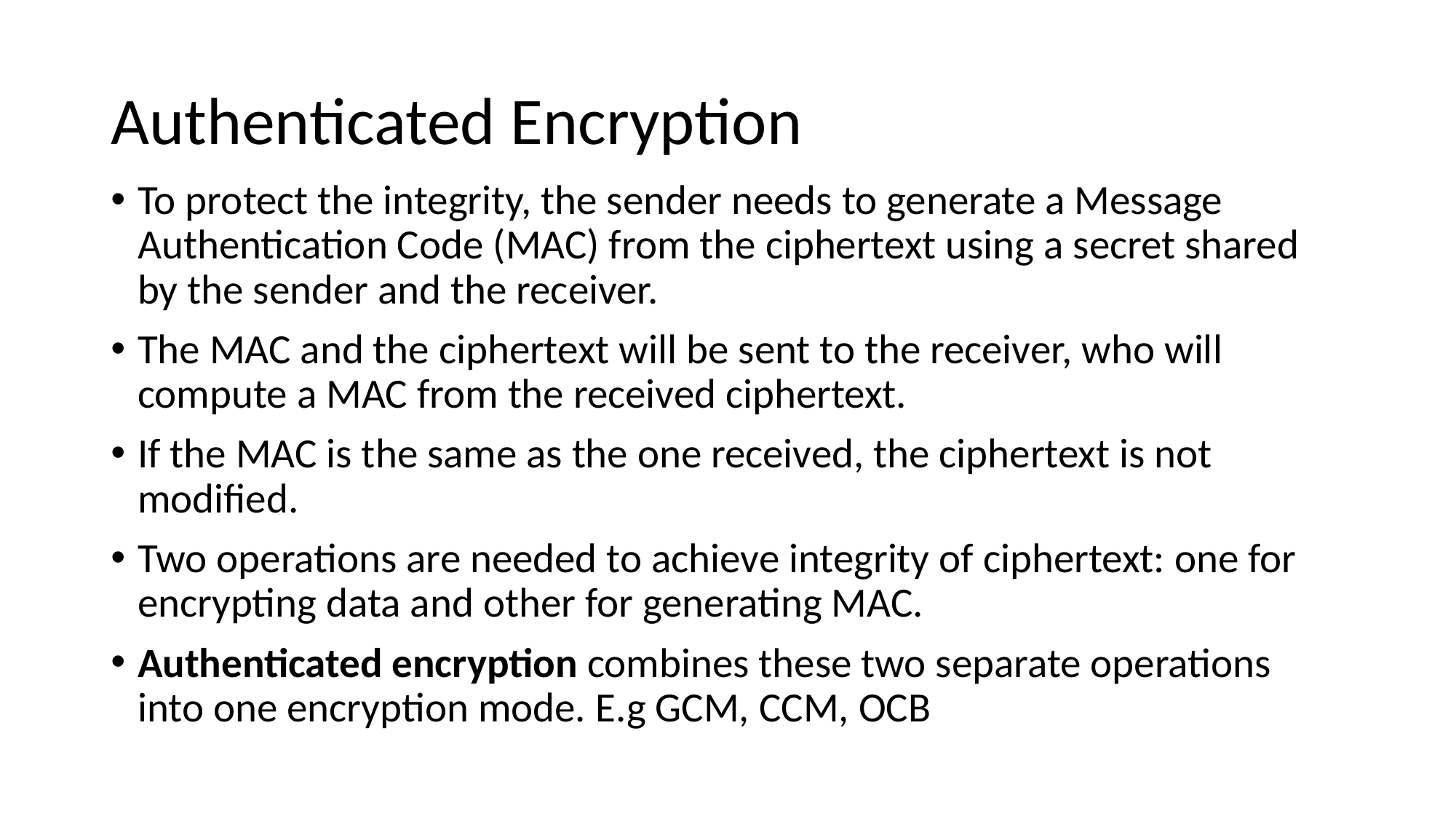

# Authenticated Encryption
To protect the integrity, the sender needs to generate a Message Authentication Code (MAC) from the ciphertext using a secret shared by the sender and the receiver.
The MAC and the ciphertext will be sent to the receiver, who will compute a MAC from the received ciphertext.
If the MAC is the same as the one received, the ciphertext is not modified.
Two operations are needed to achieve integrity of ciphertext: one for encrypting data and other for generating MAC.
Authenticated encryption combines these two separate operations into one encryption mode. E.g GCM, CCM, OCB